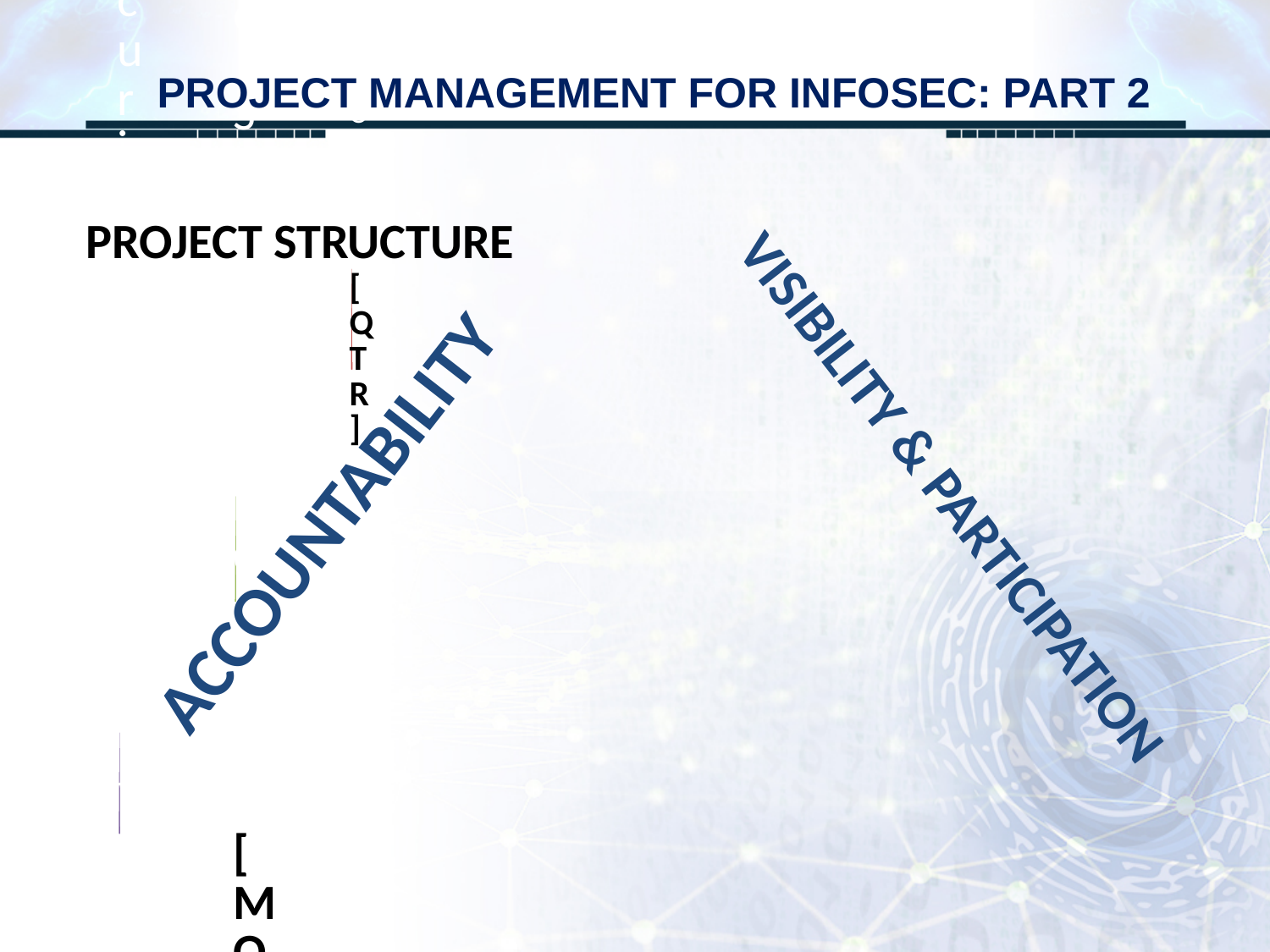

# PROJECT MANAGEMENT FOR INFOSEC: PART 2

PROJECT STRUCTURE
VISIBILITY & PARTICIPATION
ACCOUNTABILITY